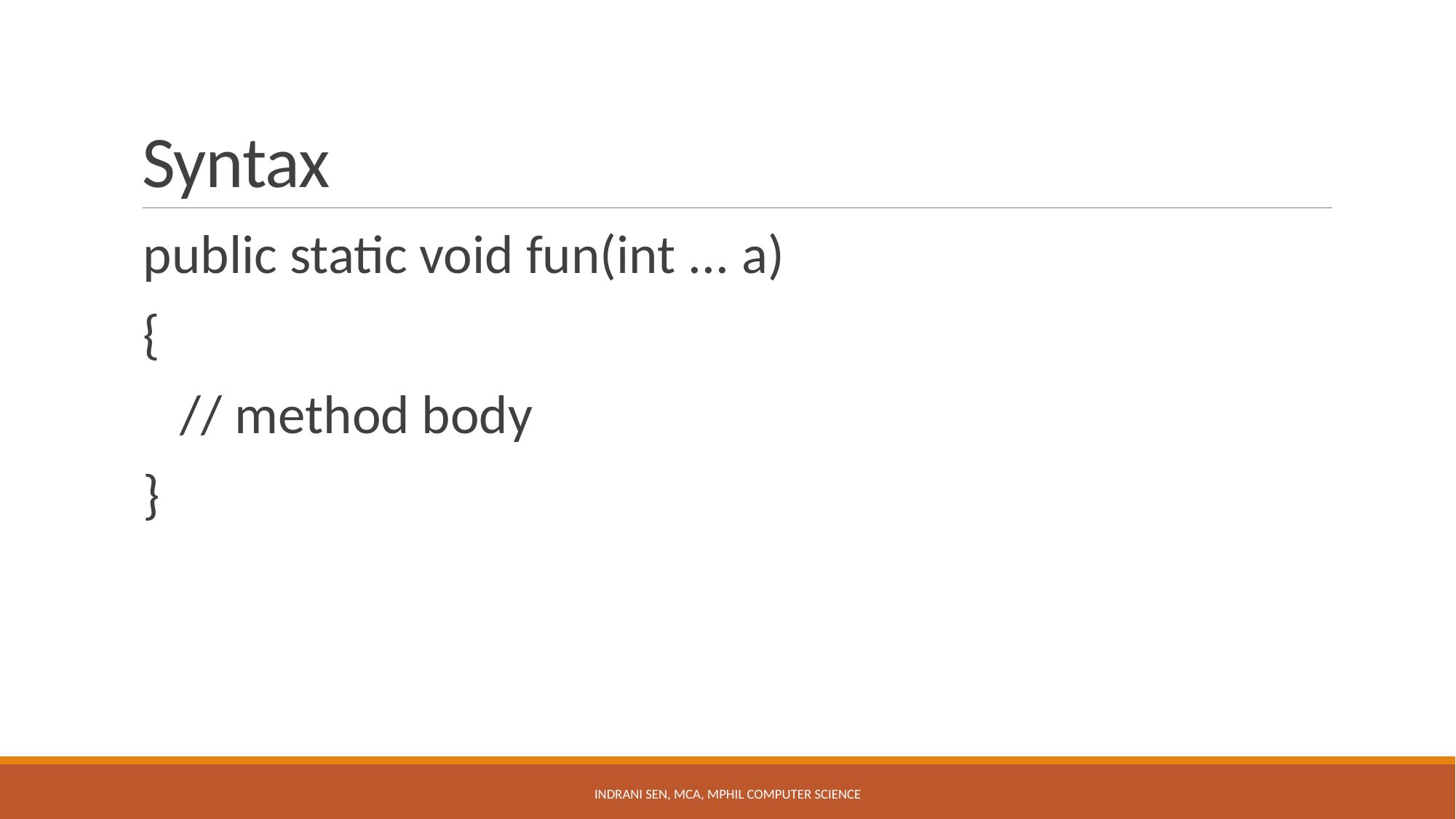

# Syntax
public static void fun(int ... a)
{
   // method body
}
Indrani Sen, MCA, MPhil Computer Science